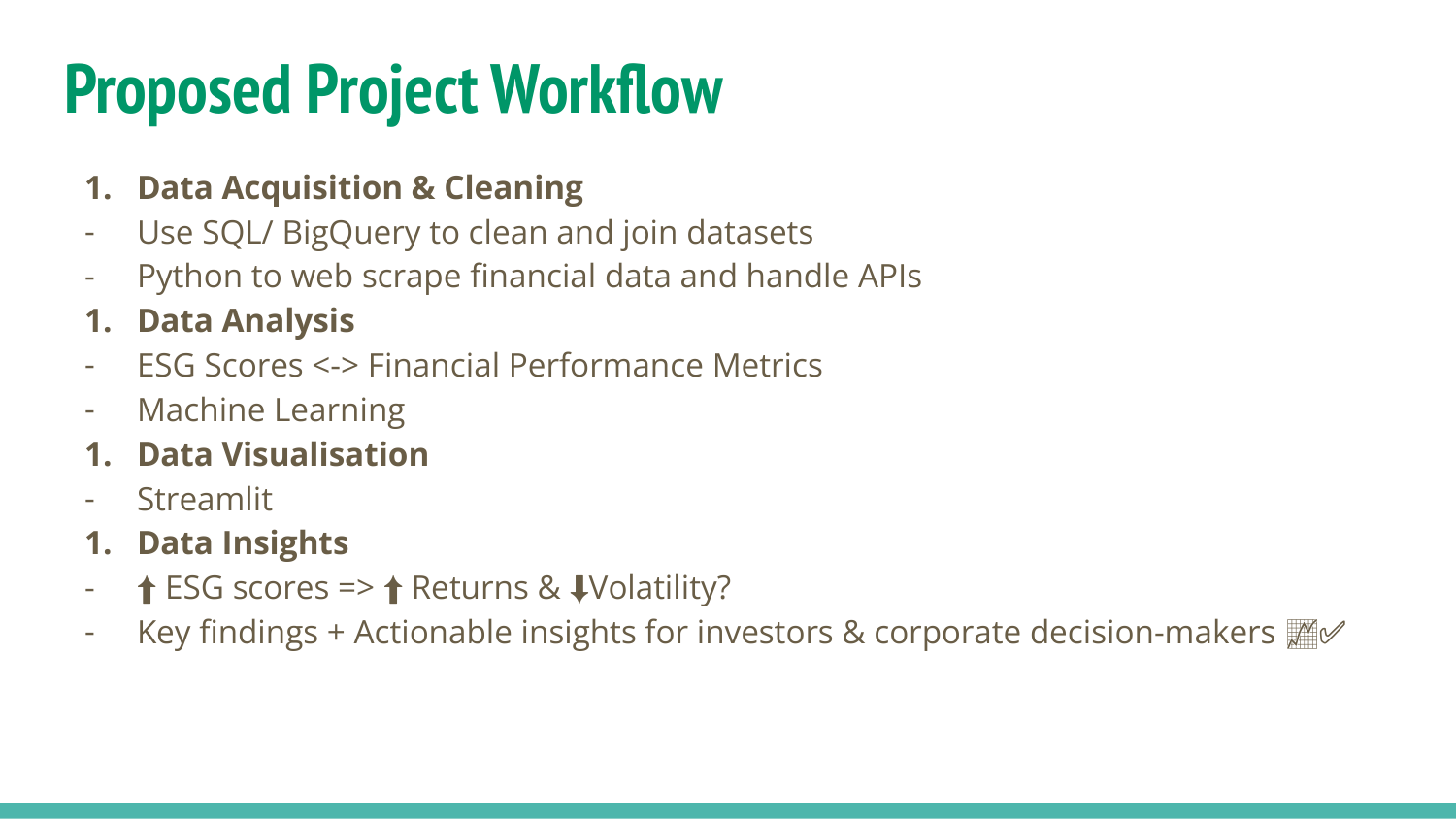

# Proposed Project Workflow
Data Acquisition & Cleaning
Use SQL/ BigQuery to clean and join datasets
Python to web scrape financial data and handle APIs
Data Analysis
ESG Scores <-> Financial Performance Metrics
Machine Learning
Data Visualisation
Streamlit
Data Insights
⬆️ ESG scores => ⬆️ Returns & ⬇️Volatility?
Key findings + Actionable insights for investors & corporate decision-makers 📈✅